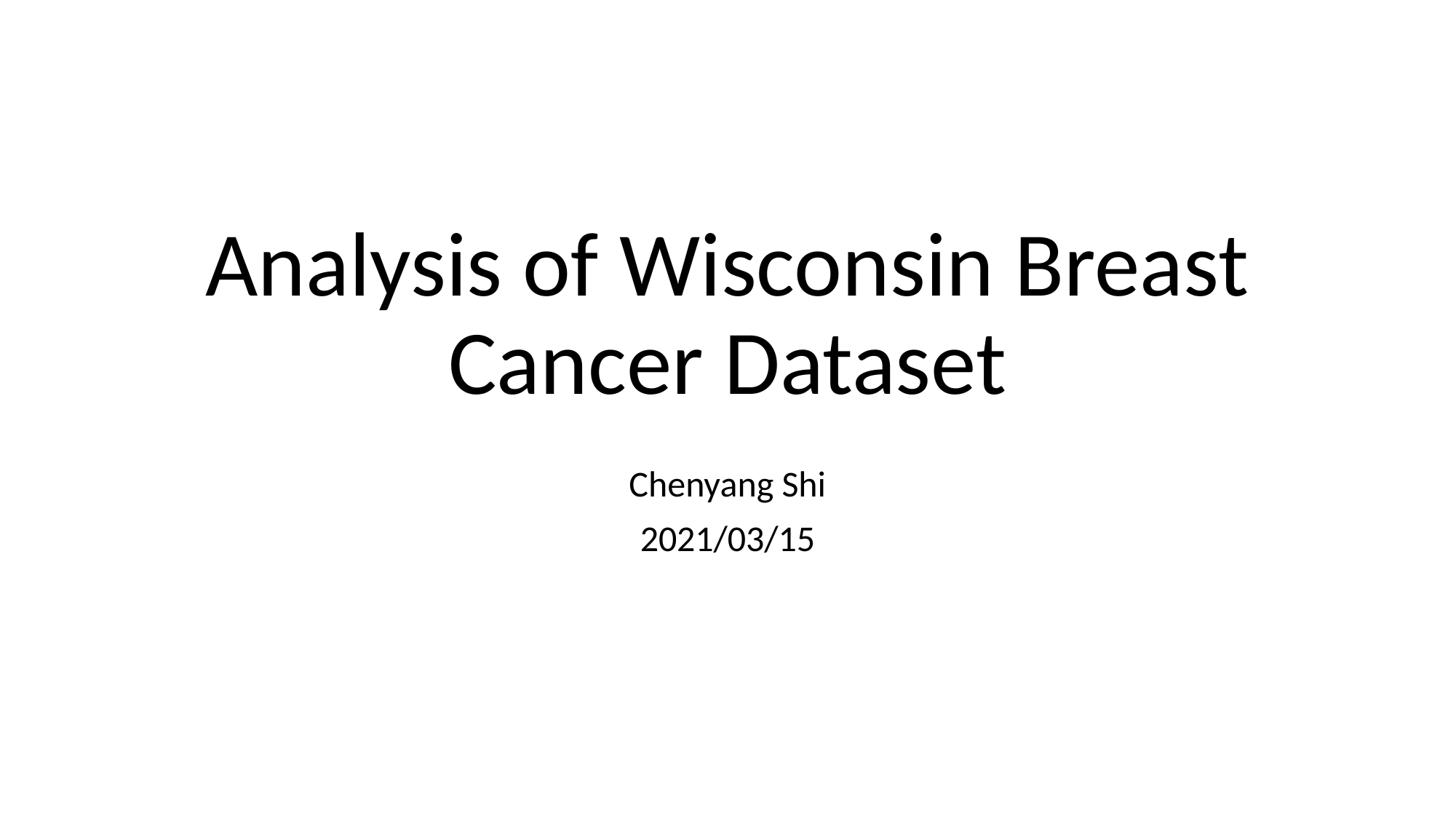

# Analysis of Wisconsin Breast Cancer Dataset
Chenyang Shi
2021/03/15